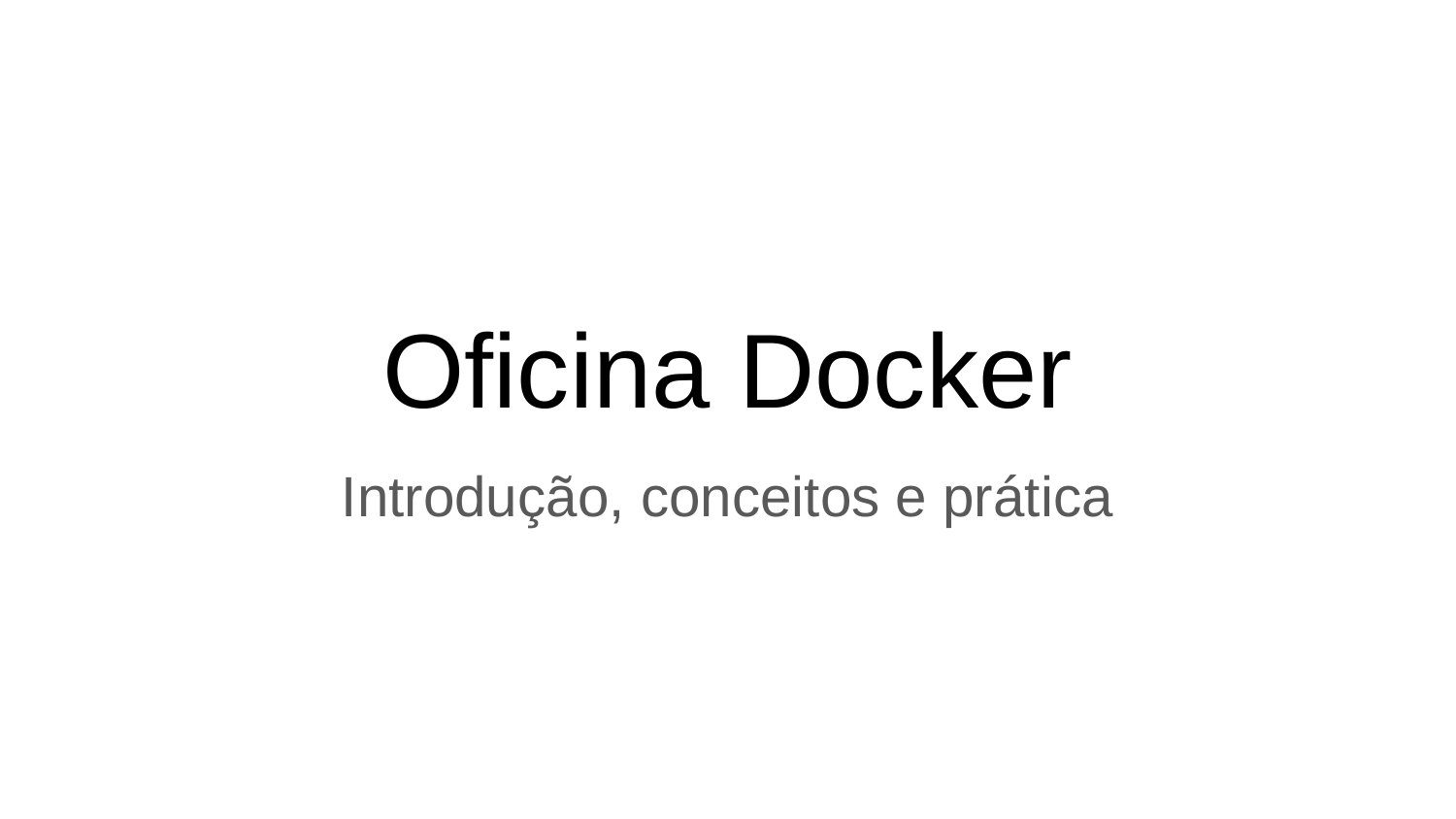

# Oficina Docker
Introdução, conceitos e prática